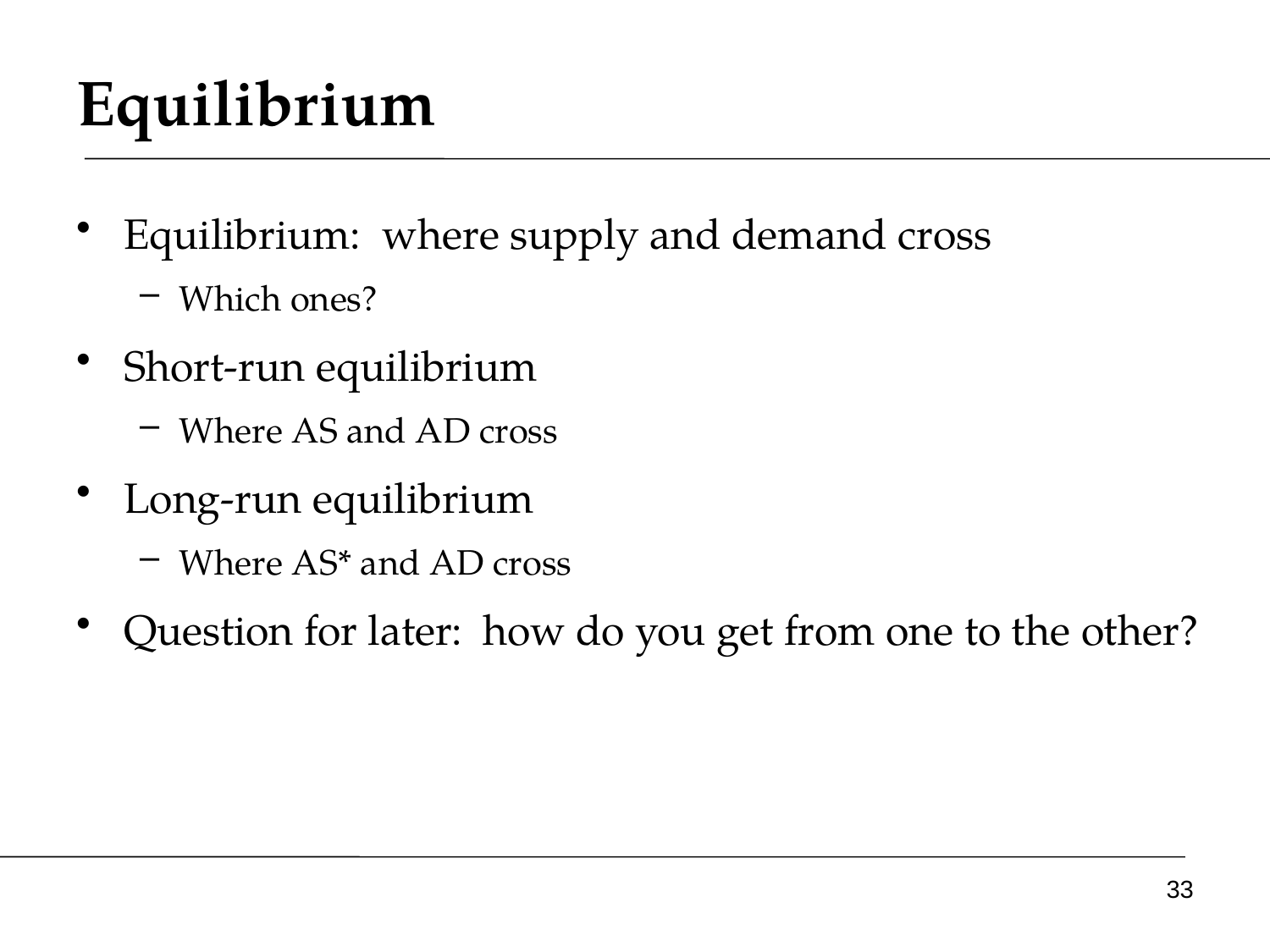

# Equilibrium
Equilibrium:  where supply and demand cross
Which ones?
Short-run equilibrium
Where AS and AD cross
Long-run equilibrium
Where AS* and AD cross
Question for later:  how do you get from one to the other?
33